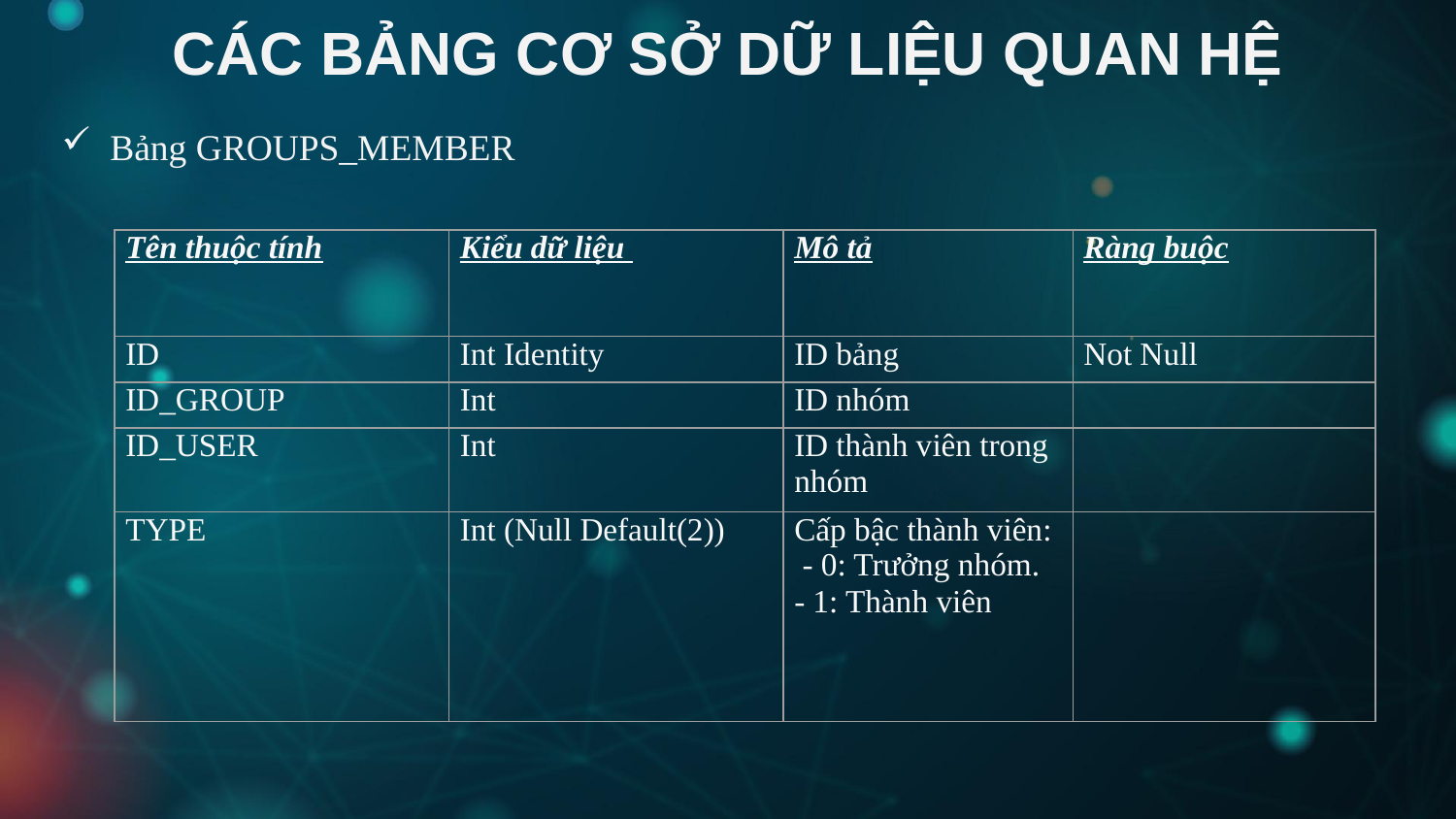

# CÁC BẢNG CƠ SỞ DỮ LIỆU QUAN HỆ
Bảng GROUPS_MEMBER

| Tên thuộc tính | Kiểu dữ liệu | Mô tả | Ràng buộc |
| --- | --- | --- | --- |
| ID | Int Identity | ID bảng | Not Null |
| ID\_GROUP | Int | ID nhóm |  |
| ID\_USER | Int | ID thành viên trong nhóm |  |
| TYPE | Int (Null Default(2)) | Cấp bậc thành viên: - 0: Trưởng nhóm. - 1: Thành viên |  |